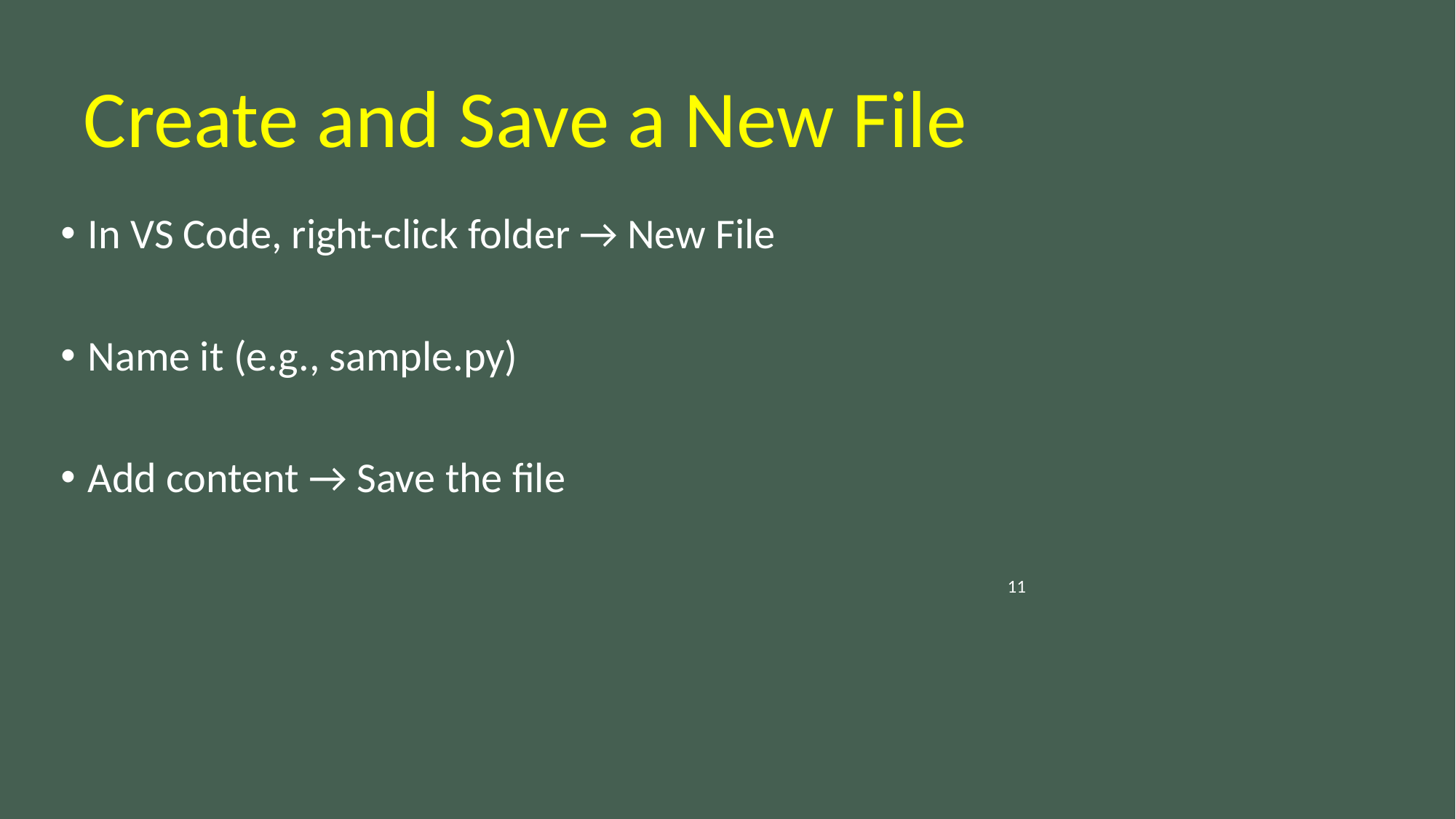

# Create and Save a New File
In VS Code, right-click folder → New File

Name it (e.g., sample.py)

Add content → Save the file

11